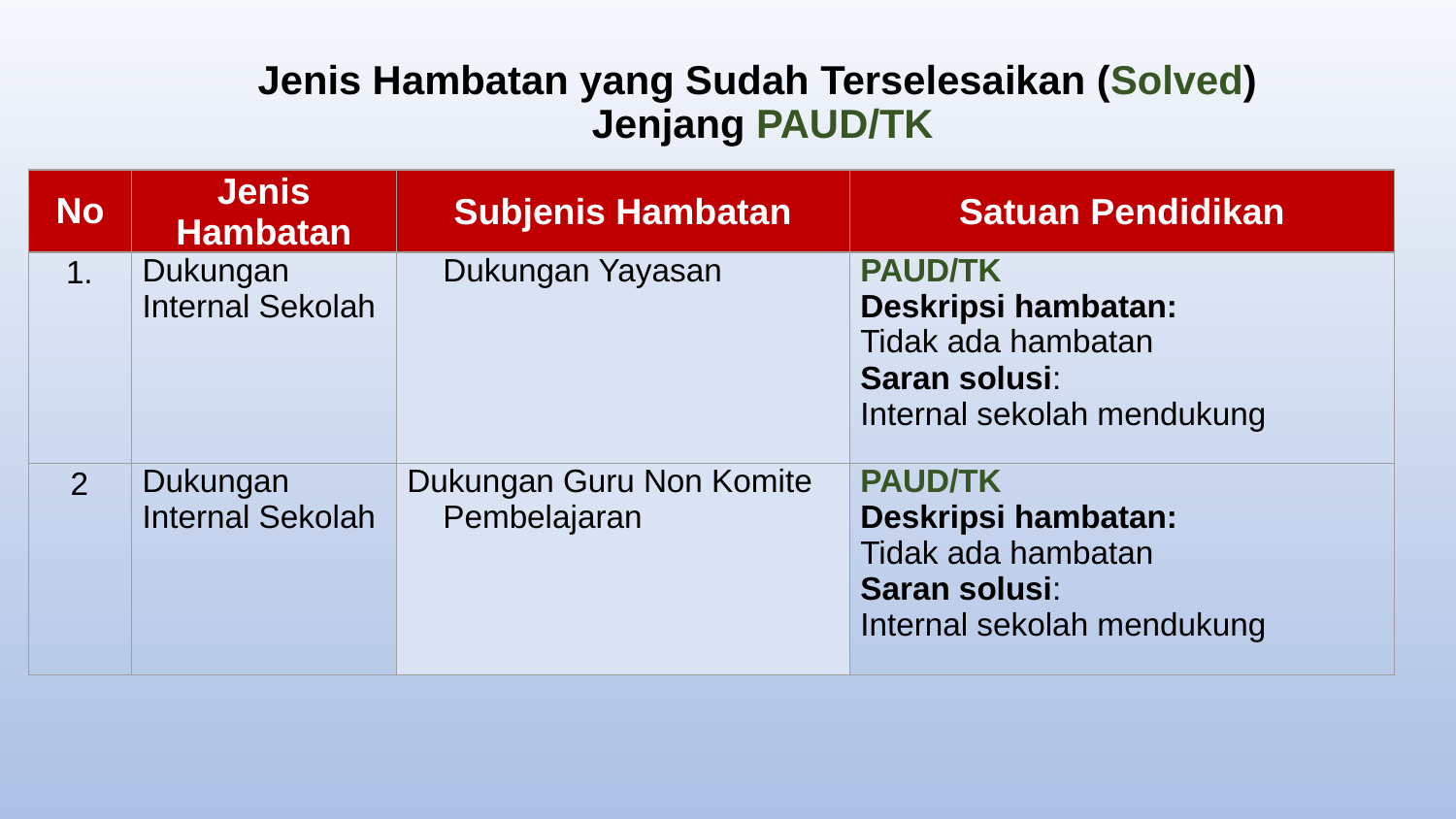

# Jenis Hambatan yang Sudah Terselesaikan (Solved) Jenjang PAUD/TK
| No | Jenis Hambatan | Subjenis Hambatan | Satuan Pendidikan |
| --- | --- | --- | --- |
| 1. | Dukungan Internal Sekolah | Dukungan Yayasan | PAUD/TK Deskripsi hambatan: Tidak ada hambatan Saran solusi: Internal sekolah mendukung |
| 2 | Dukungan Internal Sekolah | Dukungan Guru Non Komite Pembelajaran | PAUD/TK Deskripsi hambatan: Tidak ada hambatan Saran solusi: Internal sekolah mendukung |